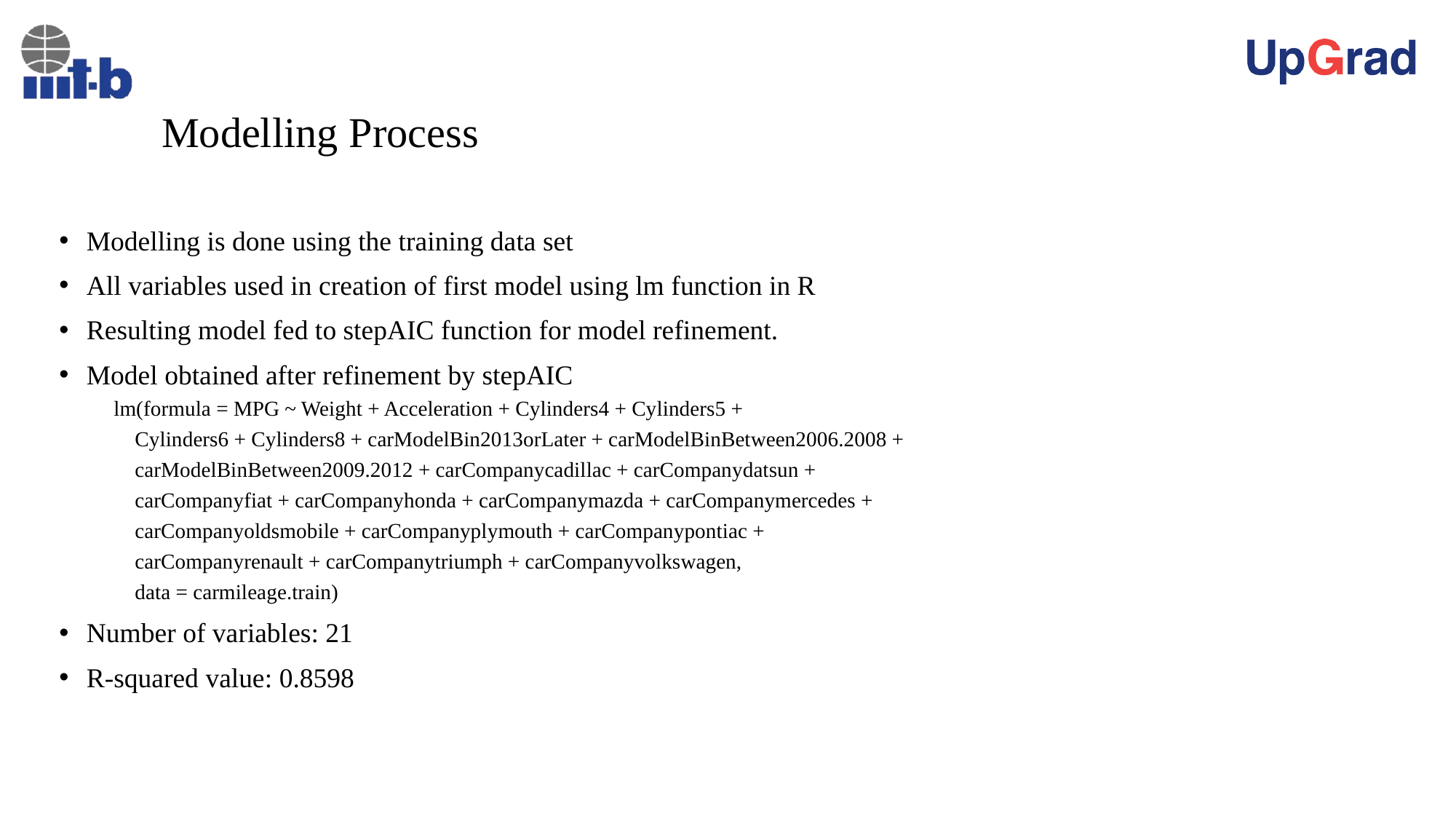

# Modelling Process
Modelling is done using the training data set
All variables used in creation of first model using lm function in R
Resulting model fed to stepAIC function for model refinement.
Model obtained after refinement by stepAIC
lm(formula = MPG ~ Weight + Acceleration + Cylinders4 + Cylinders5 +
    Cylinders6 + Cylinders8 + carModelBin2013orLater + carModelBinBetween2006.2008 +
    carModelBinBetween2009.2012 + carCompanycadillac + carCompanydatsun +
    carCompanyfiat + carCompanyhonda + carCompanymazda + carCompanymercedes +
    carCompanyoldsmobile + carCompanyplymouth + carCompanypontiac +
    carCompanyrenault + carCompanytriumph + carCompanyvolkswagen,
    data = carmileage.train)
Number of variables: 21
R-squared value: 0.8598